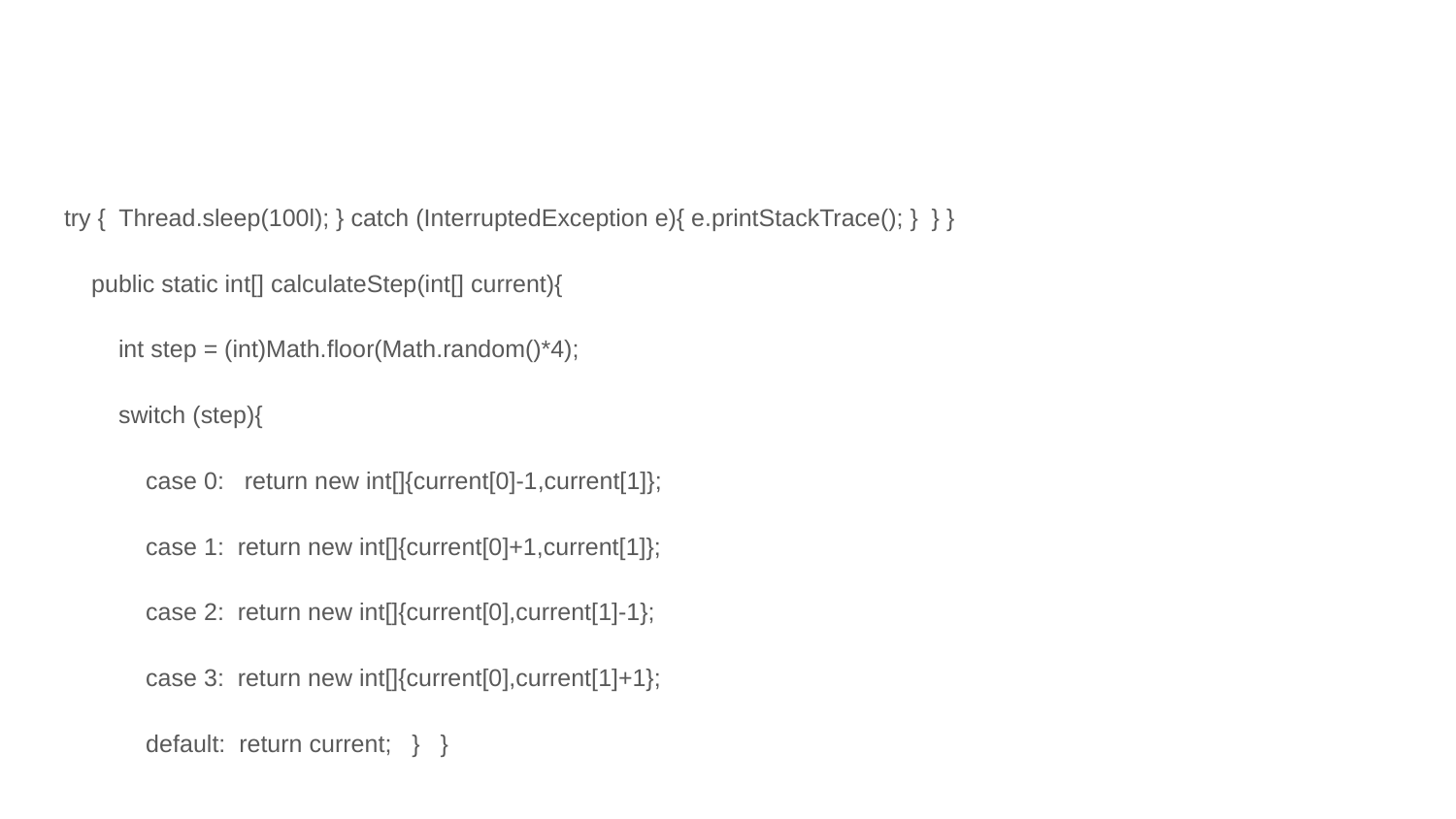

#
try {  Thread.sleep(100l); } catch (InterruptedException e){ e.printStackTrace(); }  } }
    public static int[] calculateStep(int[] current){
        int step = (int)Math.floor(Math.random()*4);
        switch (step){
            case 0:   return new int[]{current[0]-1,current[1]};
            case 1:  return new int[]{current[0]+1,current[1]};
            case 2:  return new int[]{current[0],current[1]-1};
            case 3:  return new int[]{current[0],current[1]+1};
            default:  return current;   }   }